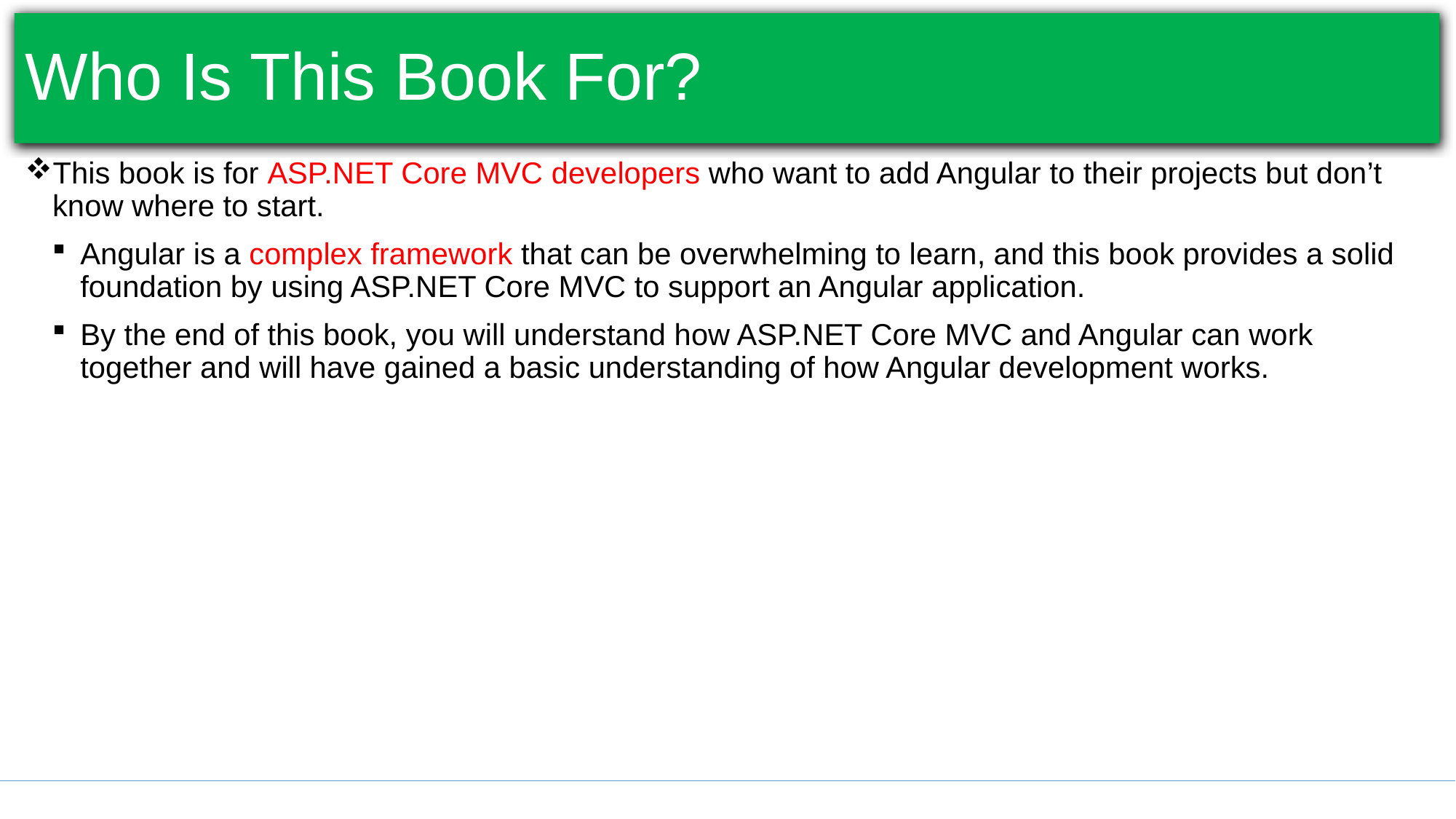

# Who Is This Book For?
This book is for ASP.NET Core MVC developers who want to add Angular to their projects but don’t know where to start.
Angular is a complex framework that can be overwhelming to learn, and this book provides a solid foundation by using ASP.NET Core MVC to support an Angular application.
By the end of this book, you will understand how ASP.NET Core MVC and Angular can work together and will have gained a basic understanding of how Angular development works.